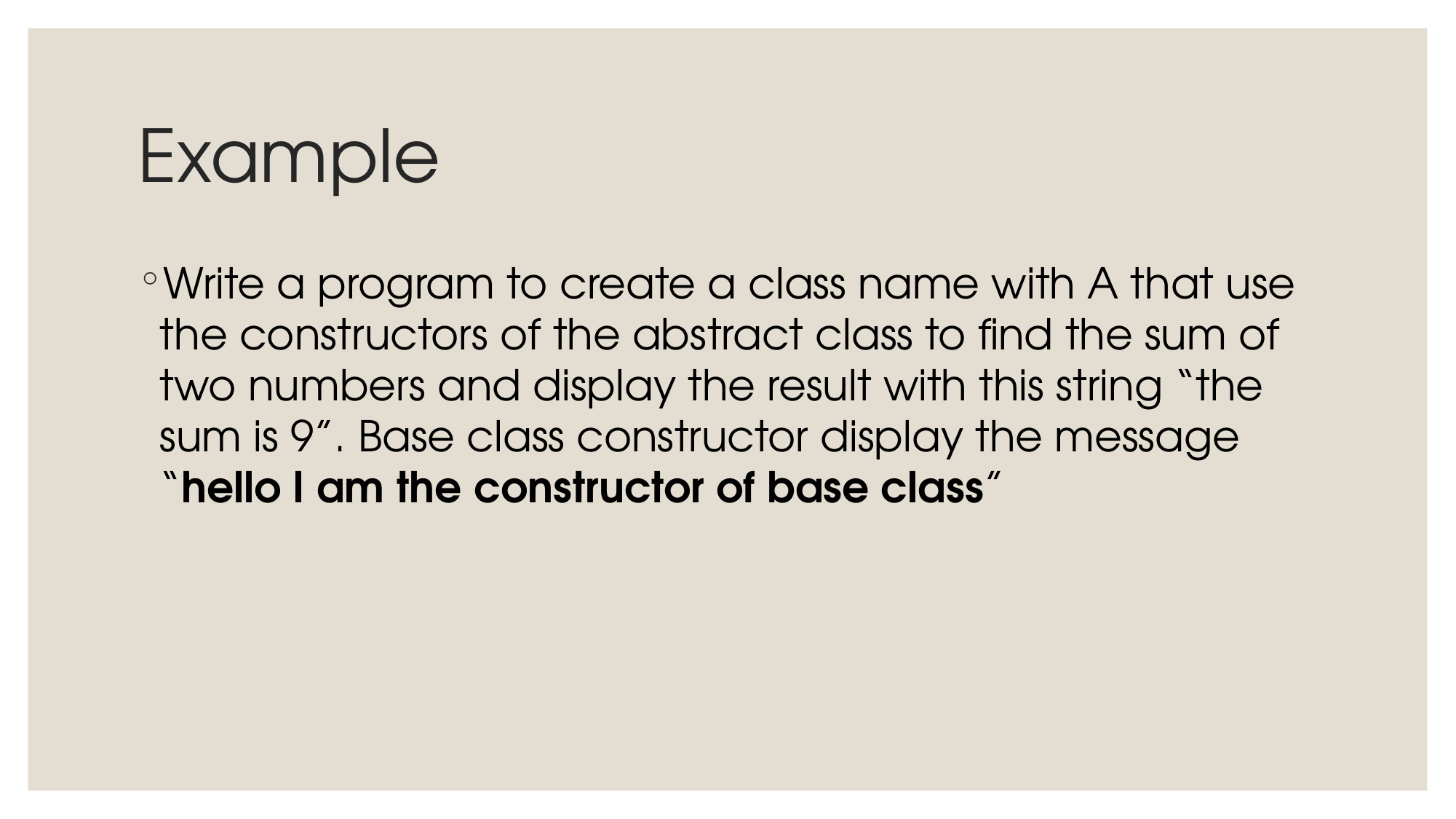

# Example
Write a program to create a class name with A that use the constructors of the abstract class to find the sum of two numbers and display the result with this string “the sum is 9”. Base class constructor display the message “hello I am the constructor of base class”